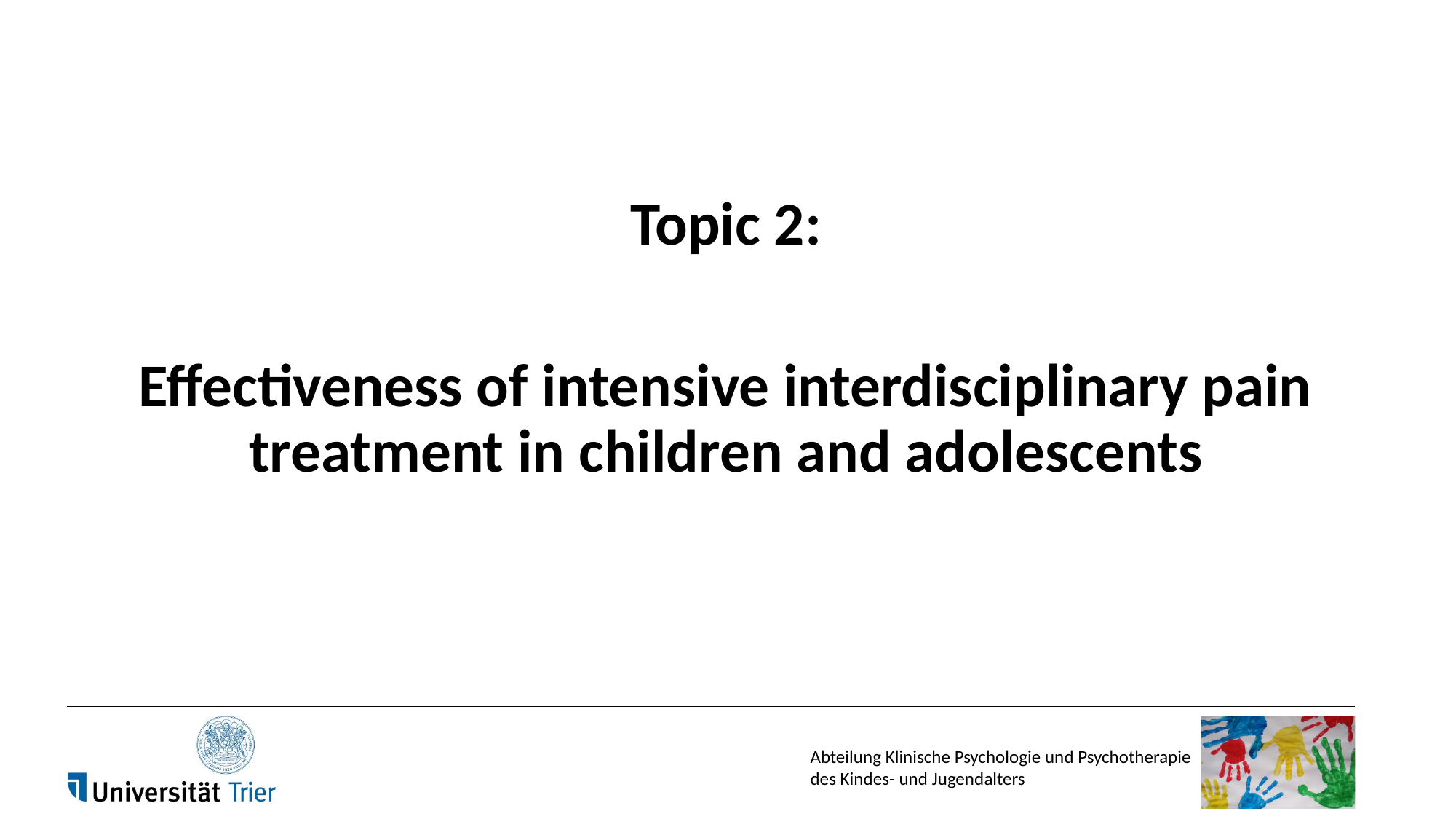

#
Topic 2:

Effectiveness of intensive interdisciplinary pain treatment in children and adolescents